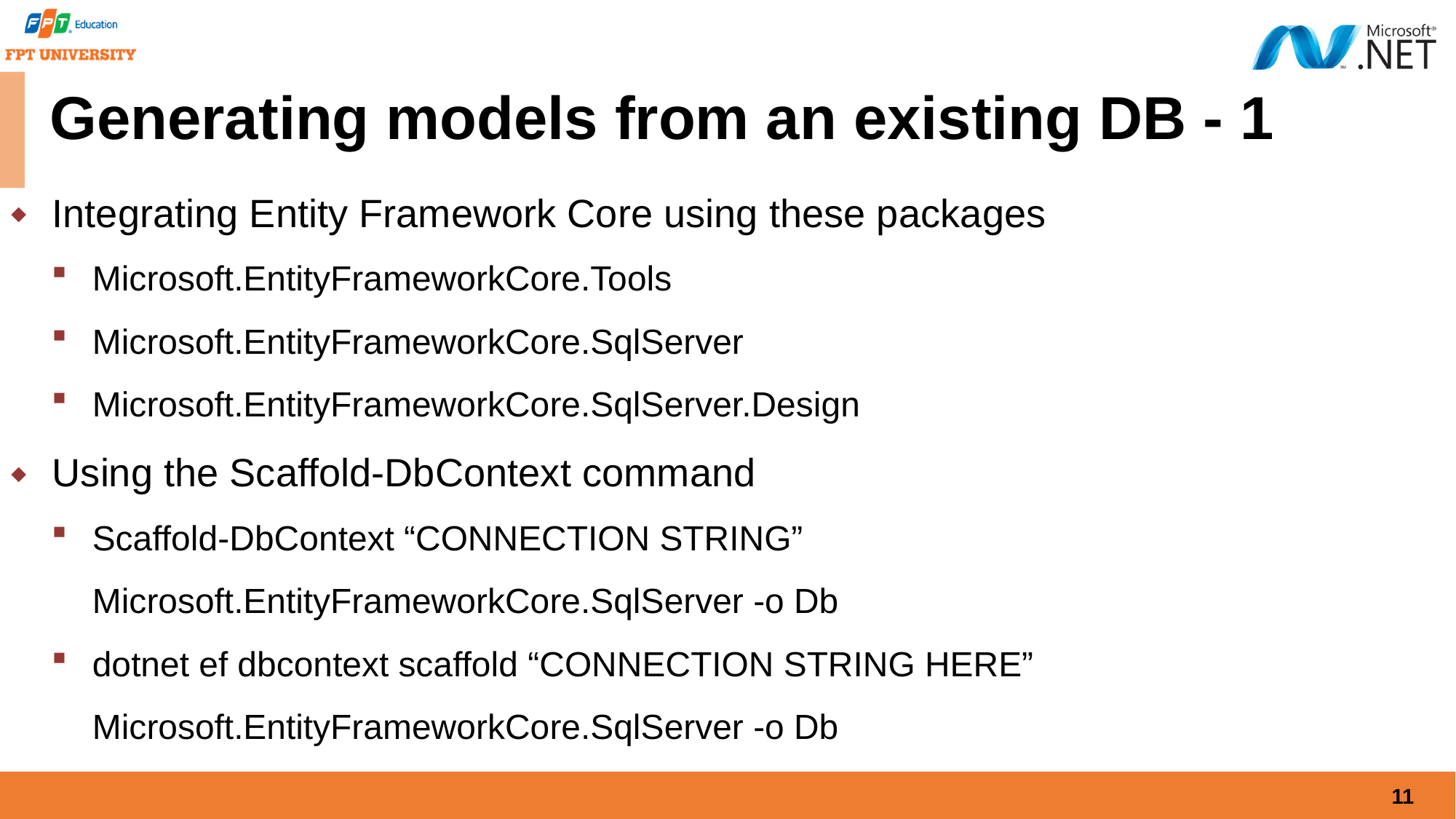

# Generating models from an existing DB - 1
Integrating Entity Framework Core using these packages
Microsoft.EntityFrameworkCore.Tools
Microsoft.EntityFrameworkCore.SqlServer
Microsoft.EntityFrameworkCore.SqlServer.Design
Using the Scaffold-DbContext command
Scaffold-DbContext “CONNECTION STRING” Microsoft.EntityFrameworkCore.SqlServer -o Db
dotnet ef dbcontext scaffold “CONNECTION STRING HERE” Microsoft.EntityFrameworkCore.SqlServer -o Db

11